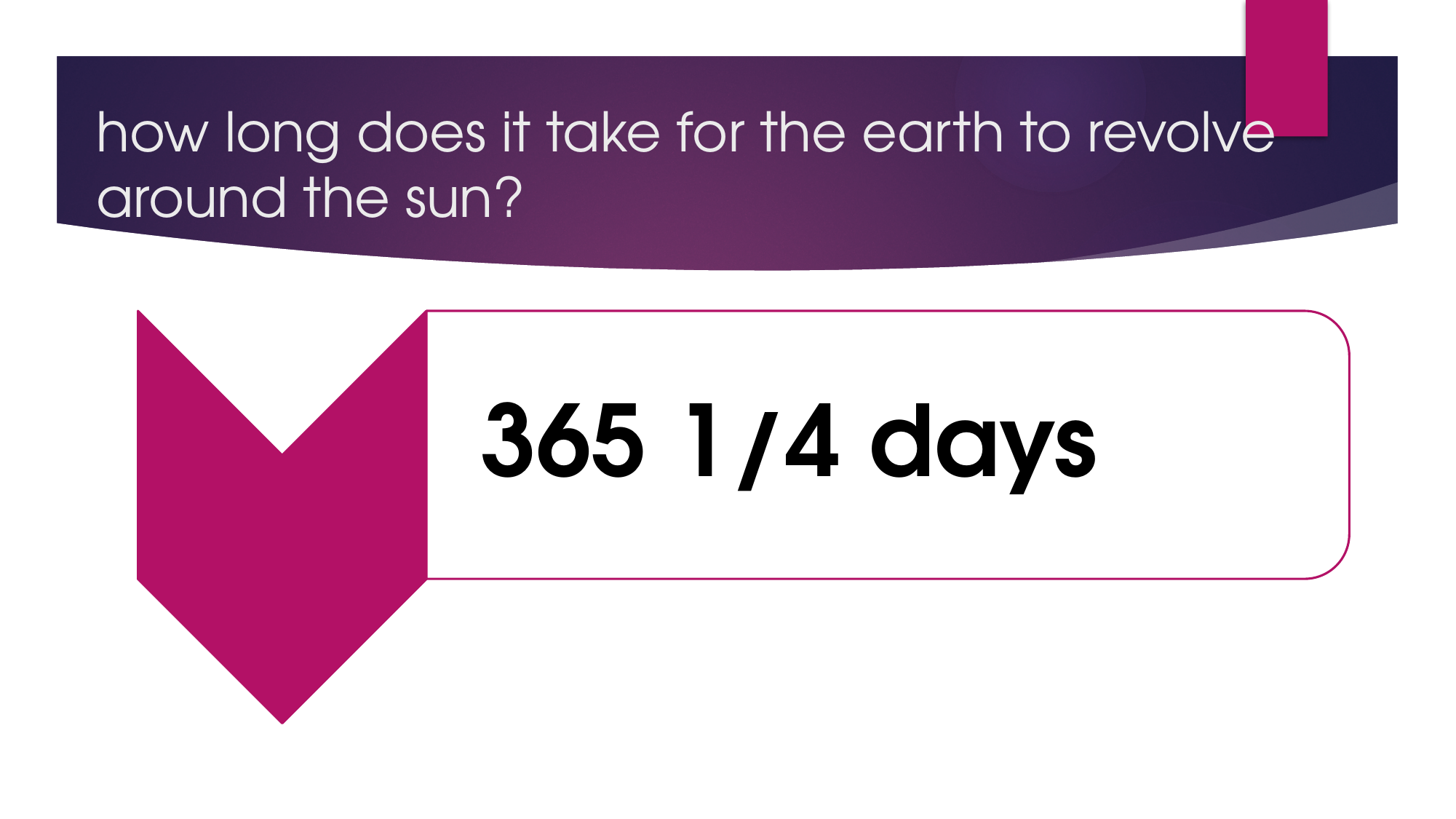

# how long does it take for the earth to revolve around the sun?

365 1/4 days